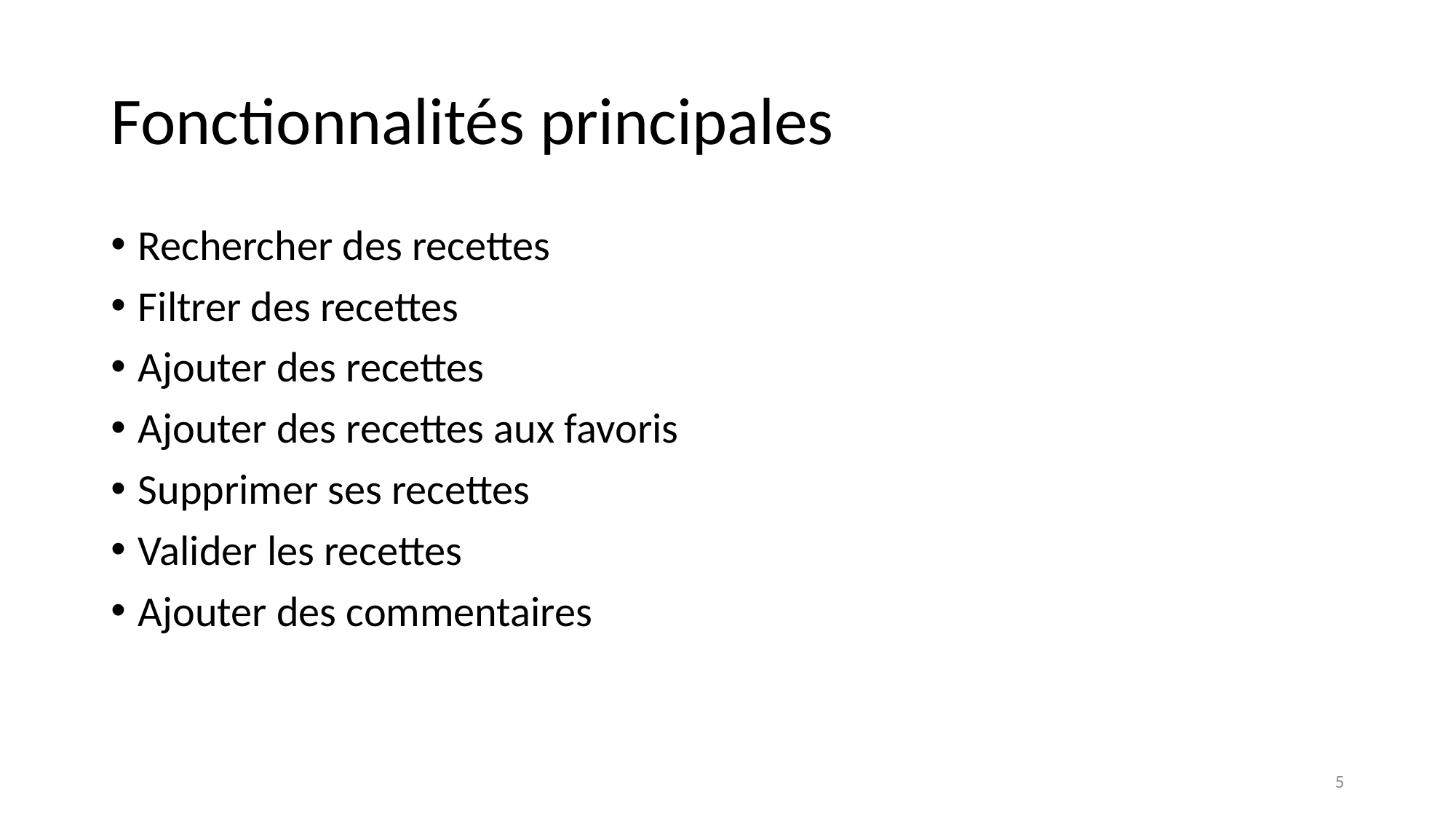

# Fonctionnalités principales
Rechercher des recettes
Filtrer des recettes
Ajouter des recettes
Ajouter des recettes aux favoris
Supprimer ses recettes
Valider les recettes
Ajouter des commentaires
5